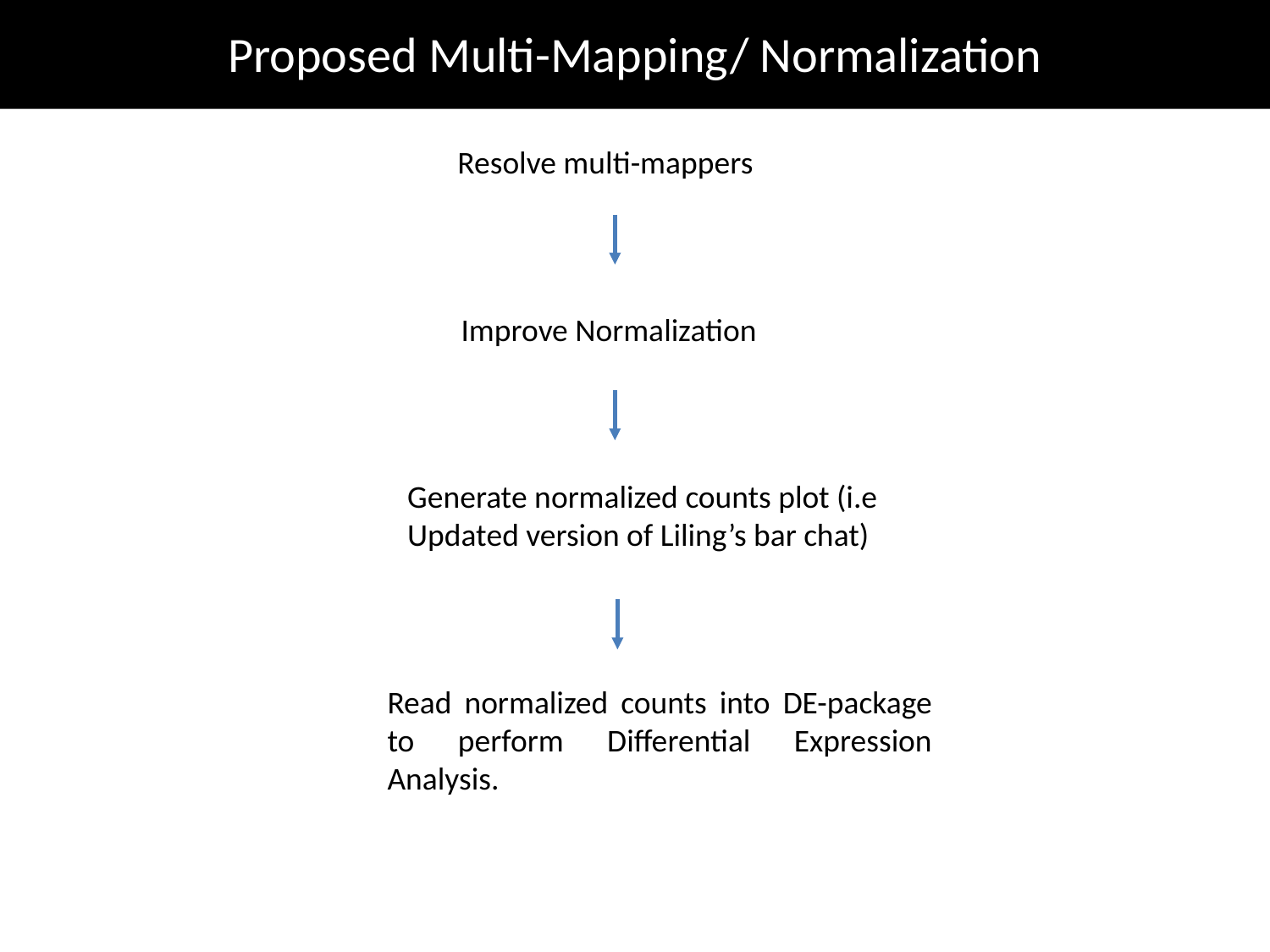

Proposed Multi-Mapping/ Normalization
Resolve multi-mappers
Improve Normalization
Generate normalized counts plot (i.e Updated version of Liling’s bar chat)
Read normalized counts into DE-package to perform Differential Expression Analysis.